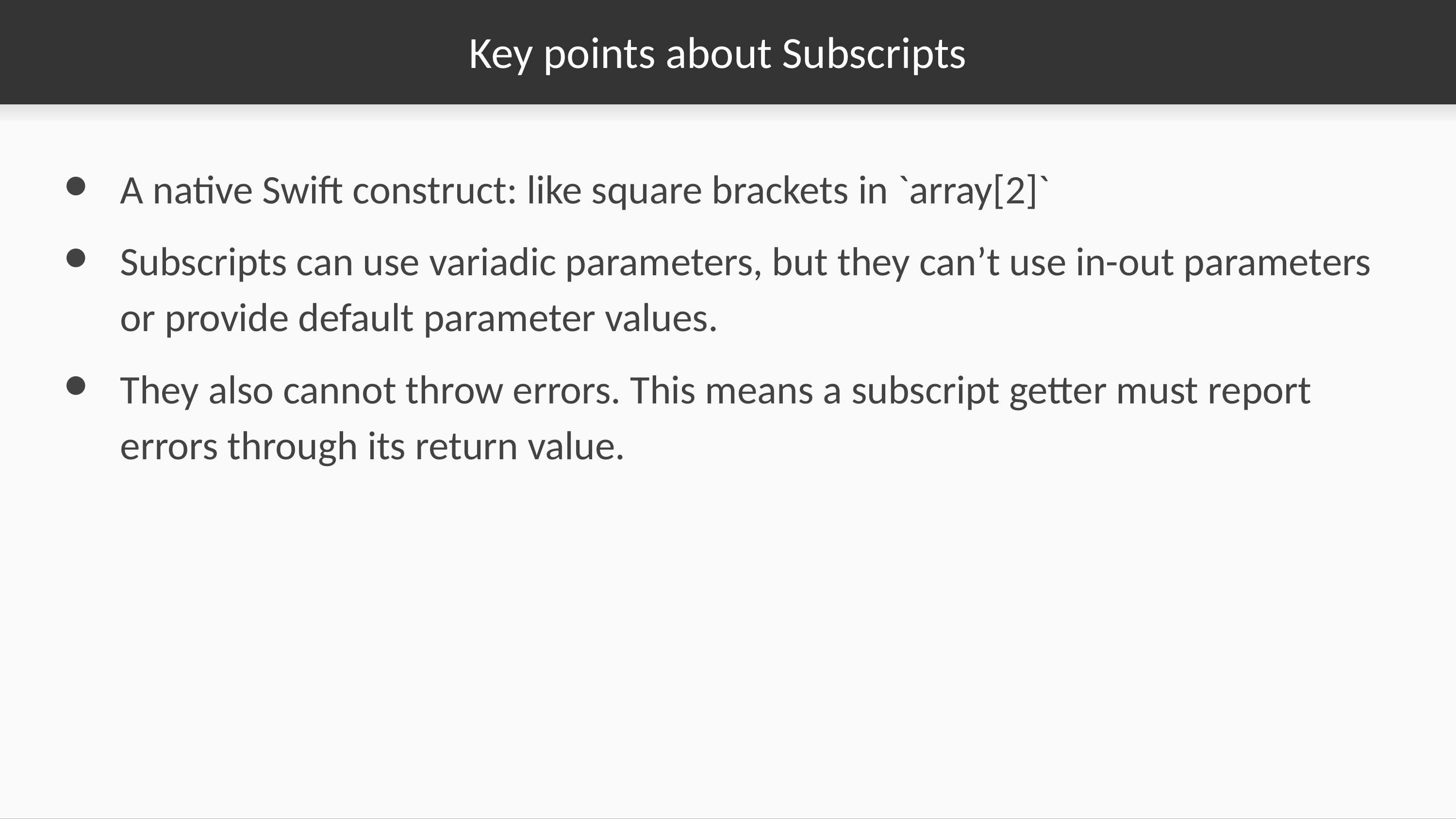

# Key points about Subscripts
A native Swift construct: like square brackets in `array[2]`
Subscripts can use variadic parameters, but they can’t use in-out parameters or provide default parameter values.
They also cannot throw errors. This means a subscript getter must report errors through its return value.